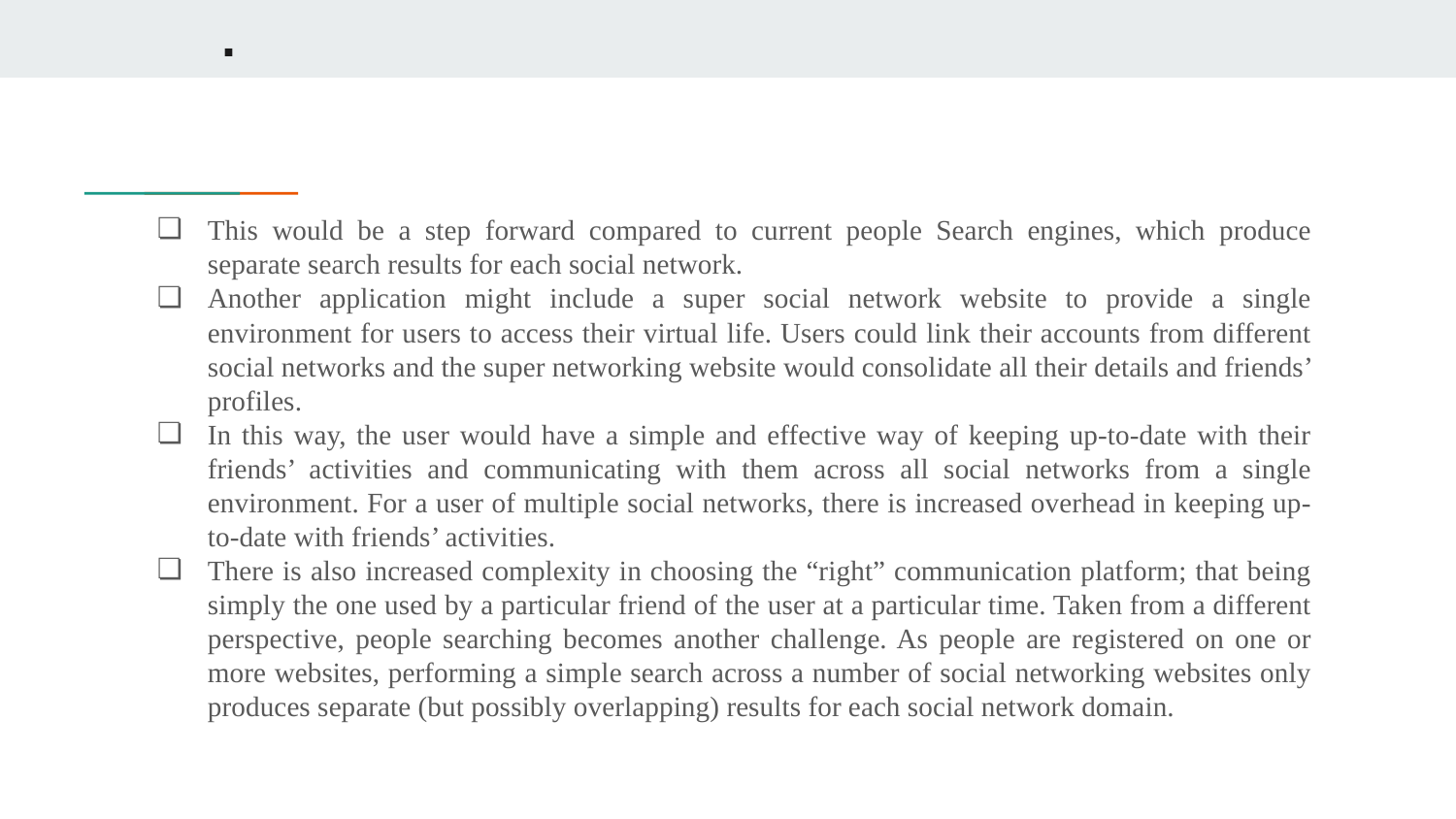

# .
This would be a step forward compared to current people Search engines, which produce separate search results for each social network.
Another application might include a super social network website to provide a single environment for users to access their virtual life. Users could link their accounts from different social networks and the super networking website would consolidate all their details and friends’ profiles.
In this way, the user would have a simple and effective way of keeping up-to-date with their friends’ activities and communicating with them across all social networks from a single environment. For a user of multiple social networks, there is increased overhead in keeping up-to-date with friends’ activities.
There is also increased complexity in choosing the “right” communication platform; that being simply the one used by a particular friend of the user at a particular time. Taken from a different perspective, people searching becomes another challenge. As people are registered on one or more websites, performing a simple search across a number of social networking websites only produces separate (but possibly overlapping) results for each social network domain.